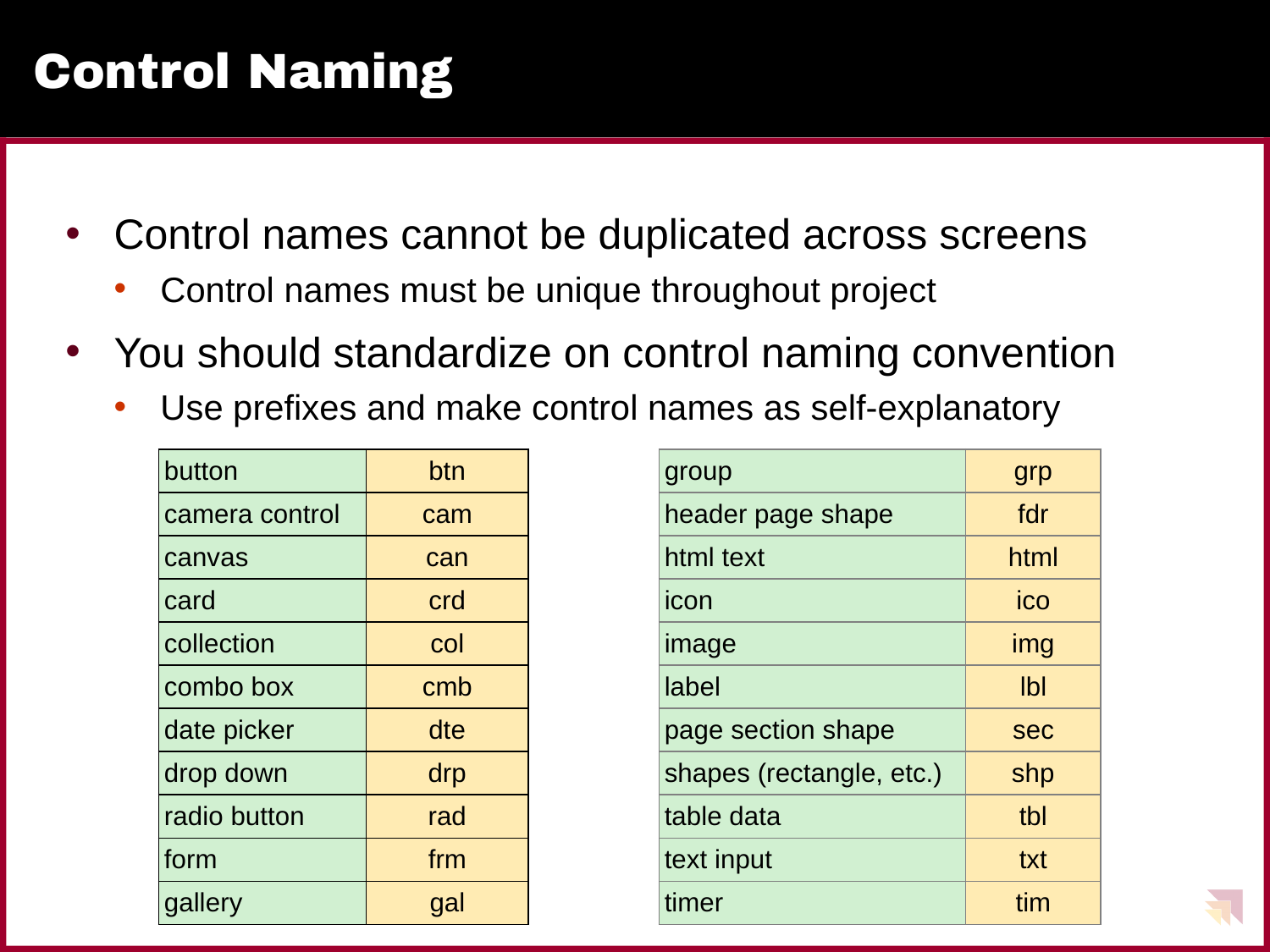

# Control Naming
Control names cannot be duplicated across screens
Control names must be unique throughout project
You should standardize on control naming convention
Use prefixes and make control names as self-explanatory
| button | btn |
| --- | --- |
| camera control | cam |
| canvas | can |
| card | crd |
| collection | col |
| combo box | cmb |
| date picker | dte |
| drop down | drp |
| radio button | rad |
| form | frm |
| gallery | gal |
| group | grp |
| --- | --- |
| header page shape | fdr |
| html text | html |
| icon | ico |
| image | img |
| label | lbl |
| page section shape | sec |
| shapes (rectangle, etc.) | shp |
| table data | tbl |
| text input | txt |
| timer | tim |